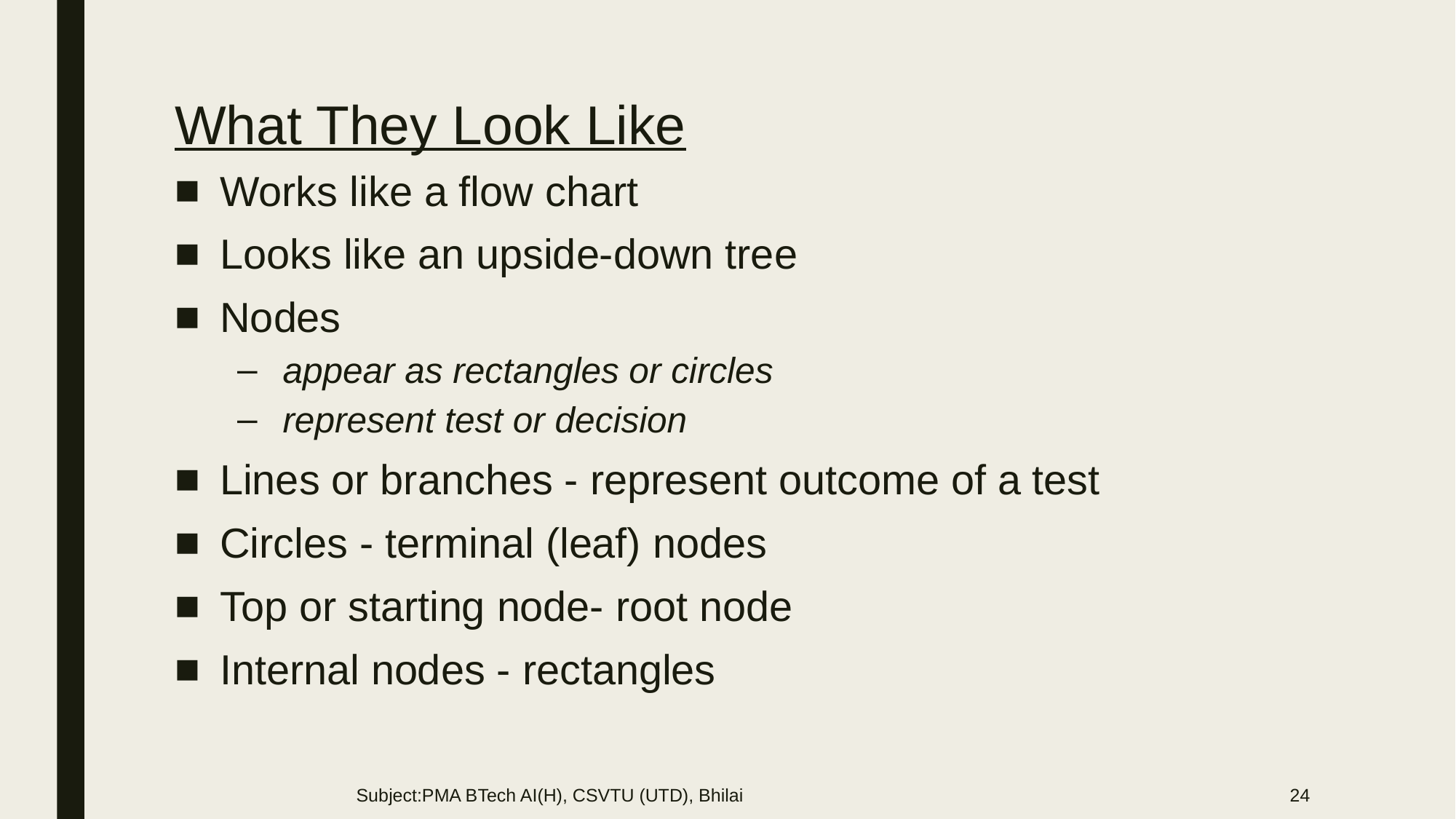

# What They Look Like
Works like a flow chart
Looks like an upside-down tree
Nodes
appear as rectangles or circles
represent test or decision
Lines or branches - represent outcome of a test
Circles - terminal (leaf) nodes
Top or starting node- root node
Internal nodes - rectangles

Subject:PMA BTech AI(H), CSVTU (UTD), Bhilai
24